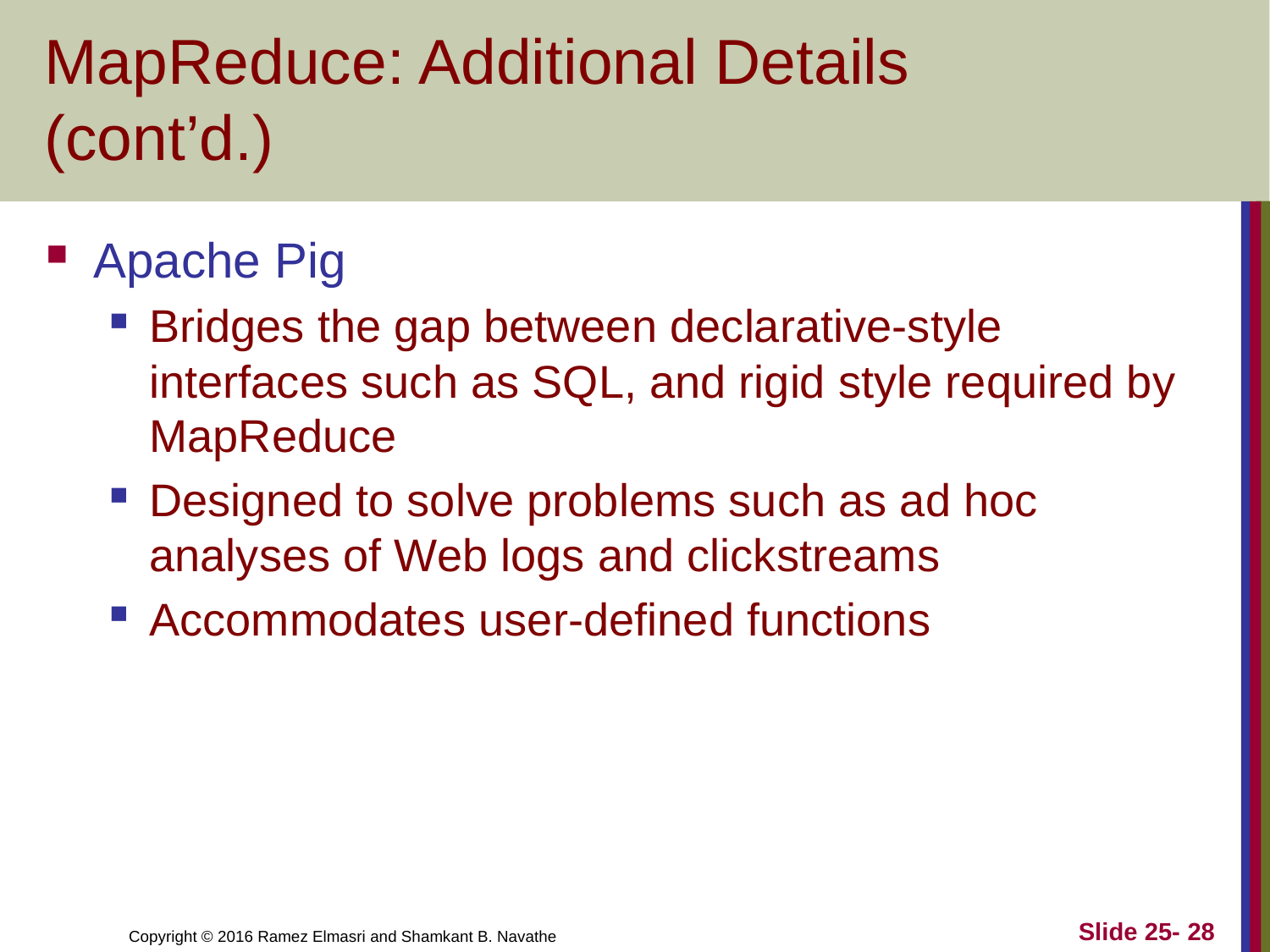

# MapReduce: Additional Details (cont’d.)
Apache Pig
Bridges the gap between declarative-style interfaces such as SQL, and rigid style required by MapReduce
Designed to solve problems such as ad hoc analyses of Web logs and clickstreams
Accommodates user-defined functions
Slide 25- 28